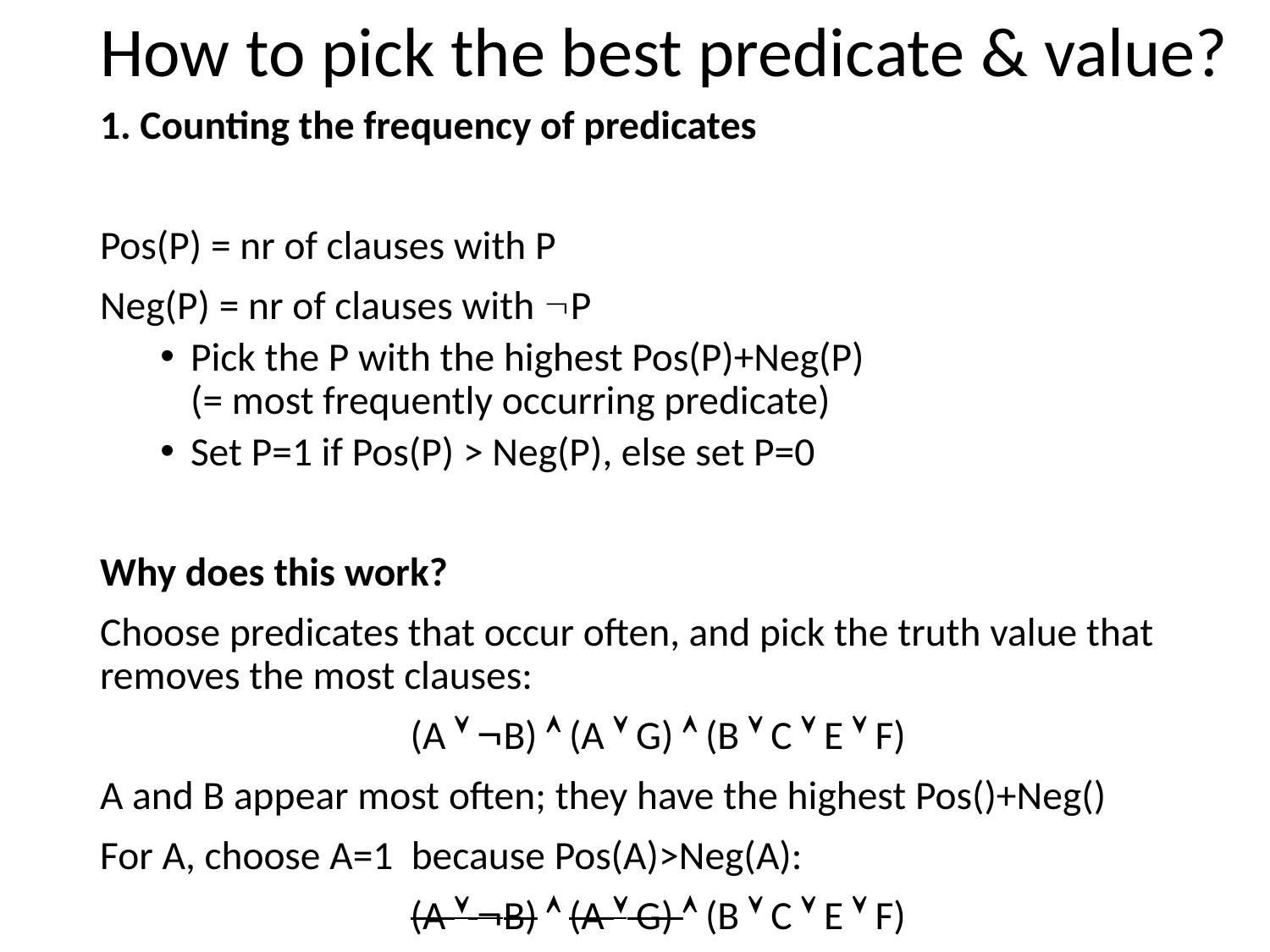

# How to pick the best predicate & value?
1. Counting the frequency of predicates

Pos(P) = nr of clauses with P
Neg(P) = nr of clauses with ¬P
Pick the P with the highest Pos(P)+Neg(P)
(= most frequently occurring predicate)
Set P=1 if Pos(P) > Neg(P), else set P=0

Why does this work?
Choose predicates that occur often, and pick the truth value that removes the most clauses:
(A ∨ ¬B) ∧ (A ∨ G) ∧ (B ∨ C ∨ E ∨ F)
A and B appear most often; they have the highest Pos()+Neg()
For A, choose A=1  because Pos(A)>Neg(A):
(A ∨ ¬B) ∧ (A ∨ G) ∧ (B ∨ C ∨ E ∨ F)